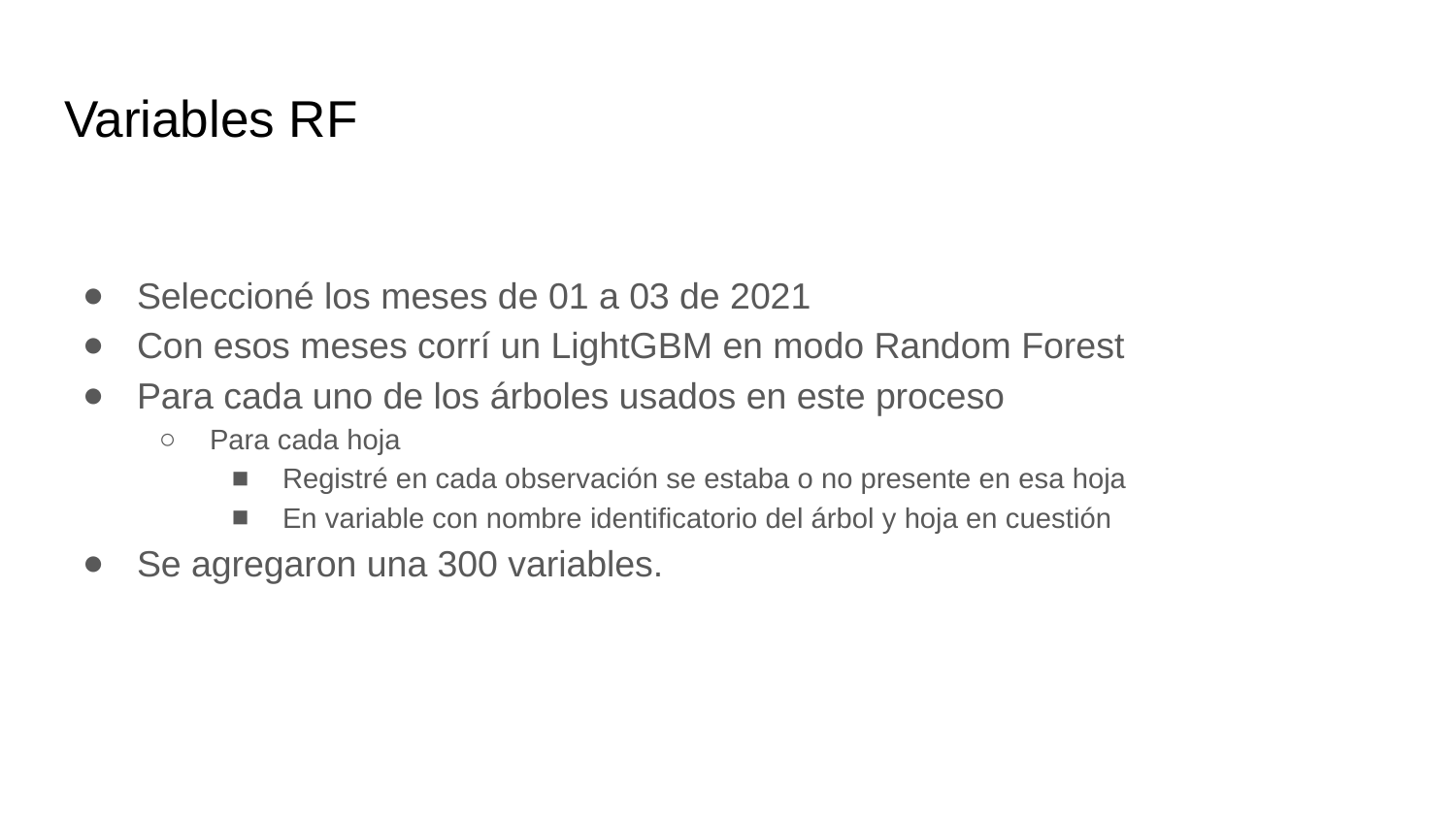

# Variables RF

Seleccioné los meses de 01 a 03 de 2021
Con esos meses corrí un LightGBM en modo Random Forest
Para cada uno de los árboles usados en este proceso
Para cada hoja
Registré en cada observación se estaba o no presente en esa hoja
En variable con nombre identificatorio del árbol y hoja en cuestión
Se agregaron una 300 variables.